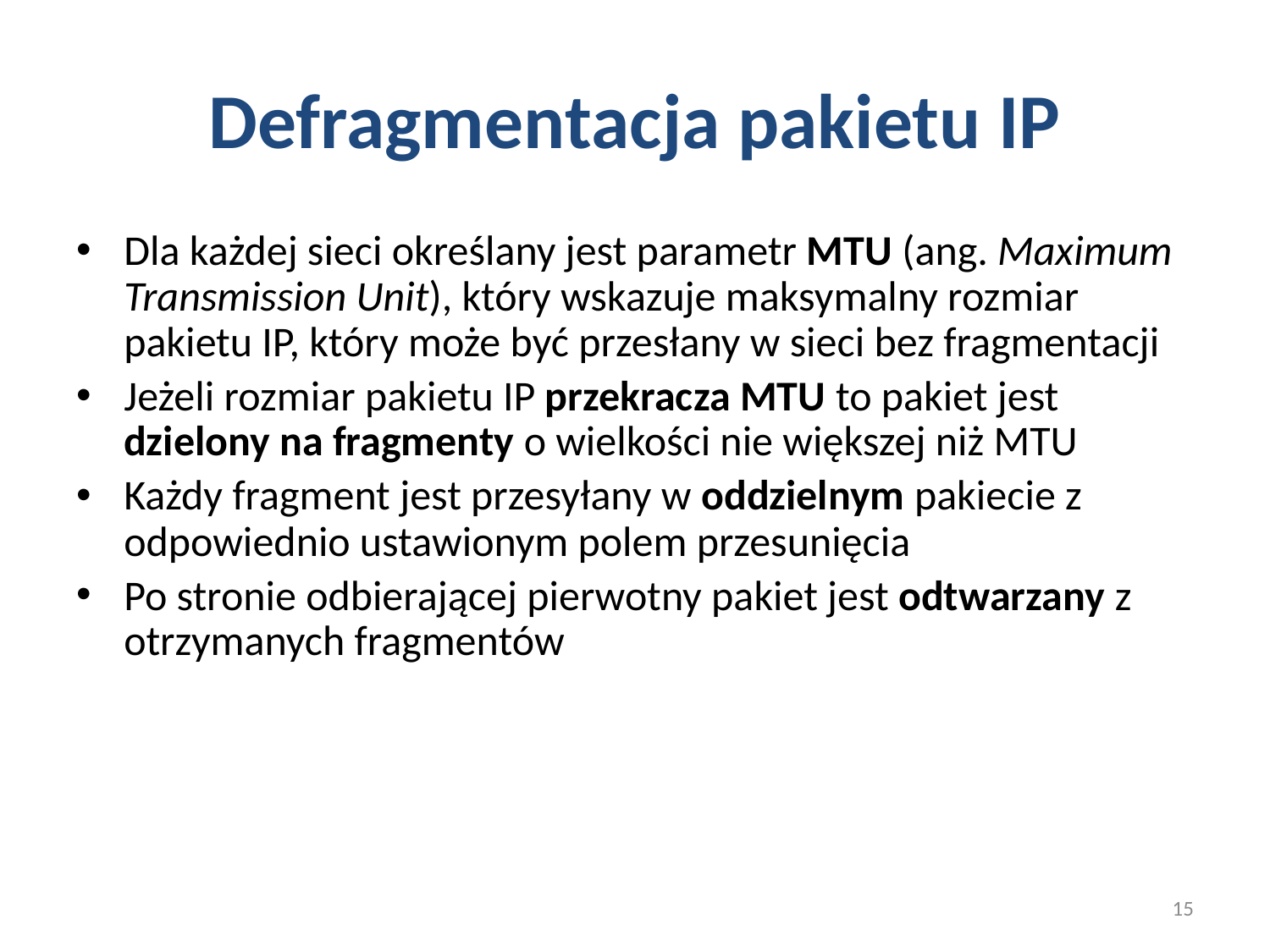

# Defragmentacja pakietu IP
Dla każdej sieci określany jest parametr MTU (ang. Maximum Transmission Unit), który wskazuje maksymalny rozmiar pakietu IP, który może być przesłany w sieci bez fragmentacji
Jeżeli rozmiar pakietu IP przekracza MTU to pakiet jest dzielony na fragmenty o wielkości nie większej niż MTU
Każdy fragment jest przesyłany w oddzielnym pakiecie z odpowiednio ustawionym polem przesunięcia
Po stronie odbierającej pierwotny pakiet jest odtwarzany z otrzymanych fragmentów

15